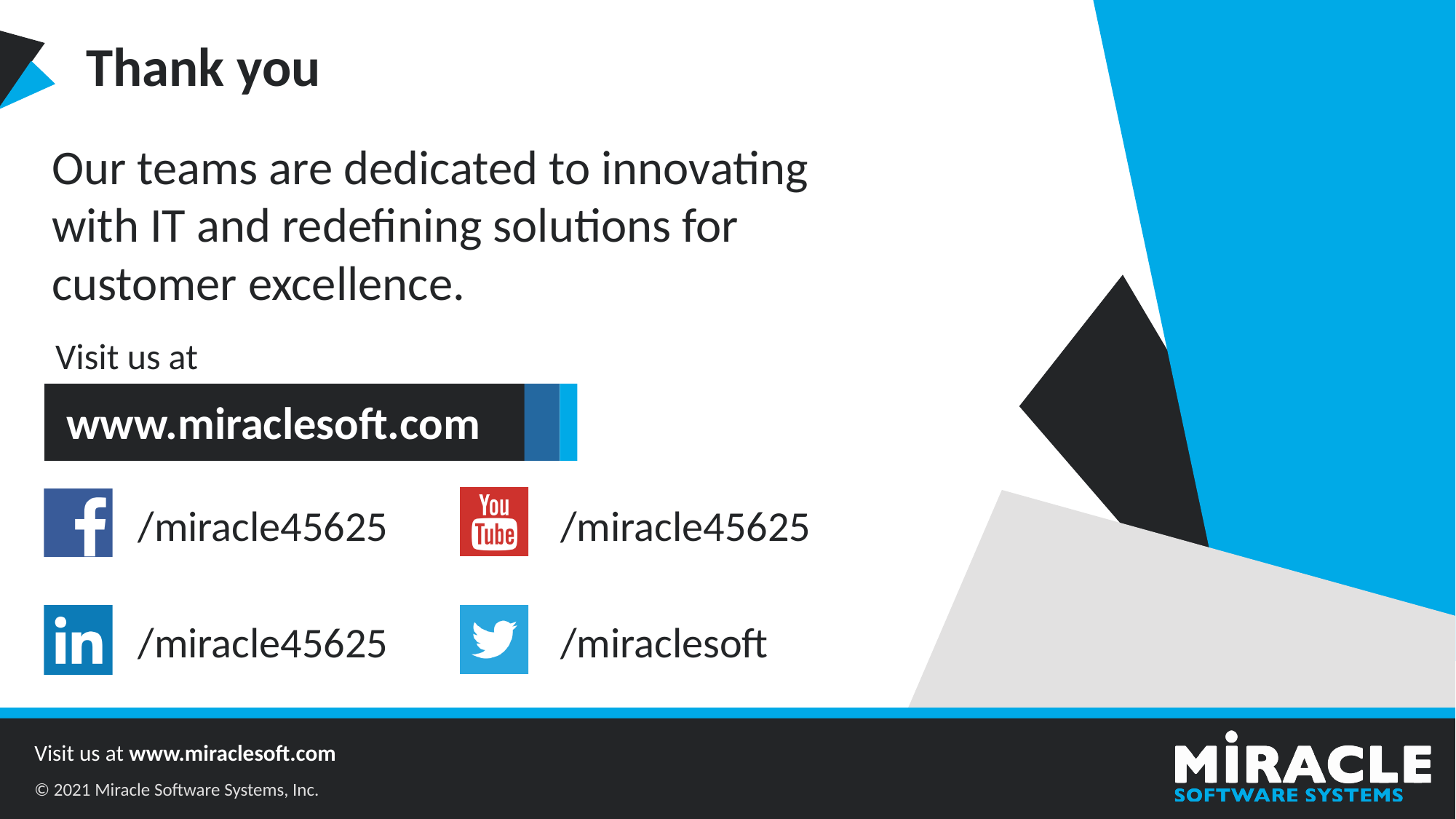

Our teams are dedicated to innovating with IT and redefining solutions for customer excellence.